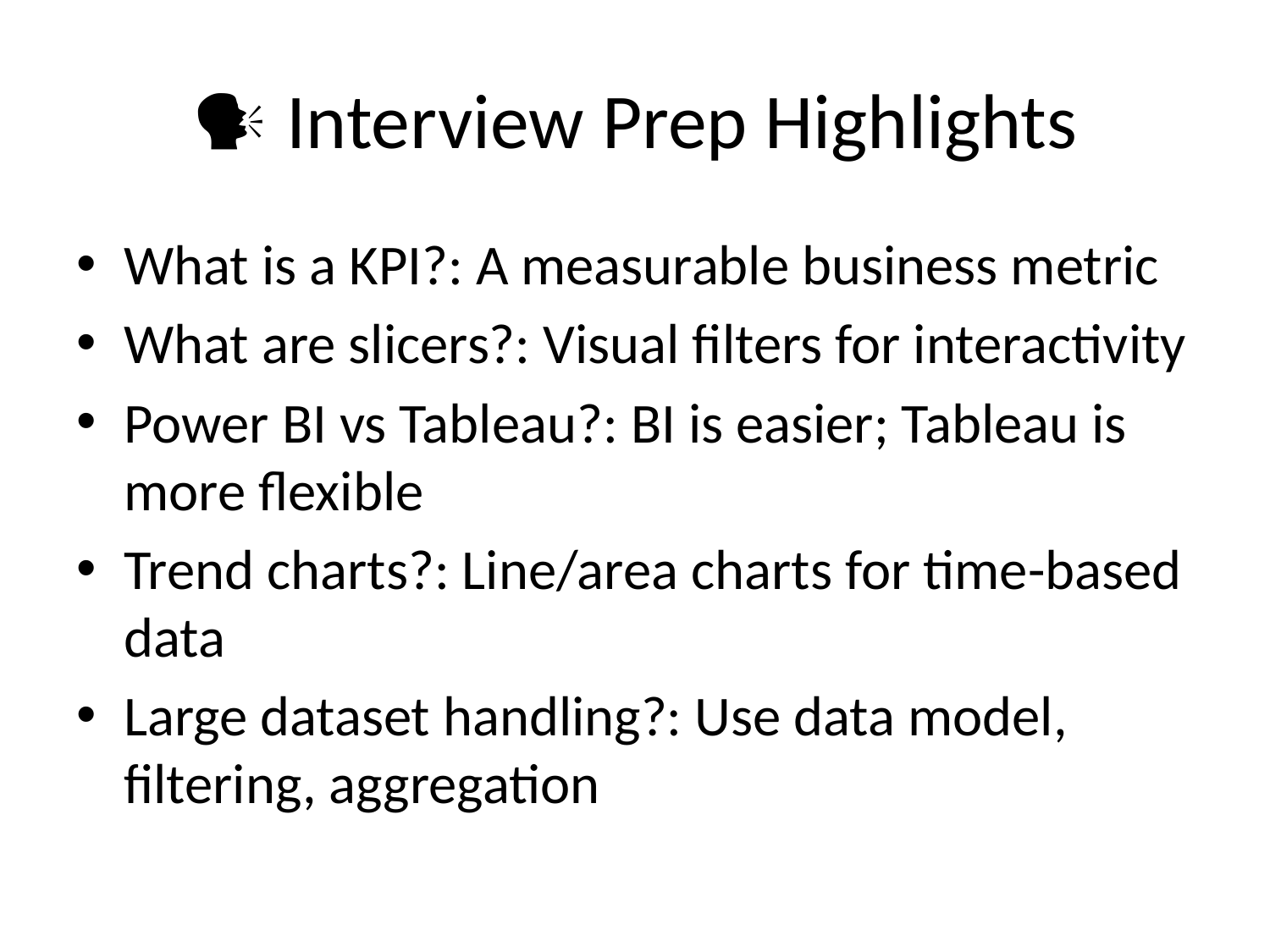

# 🗣 Interview Prep Highlights
What is a KPI?: A measurable business metric
What are slicers?: Visual filters for interactivity
Power BI vs Tableau?: BI is easier; Tableau is more flexible
Trend charts?: Line/area charts for time-based data
Large dataset handling?: Use data model, filtering, aggregation